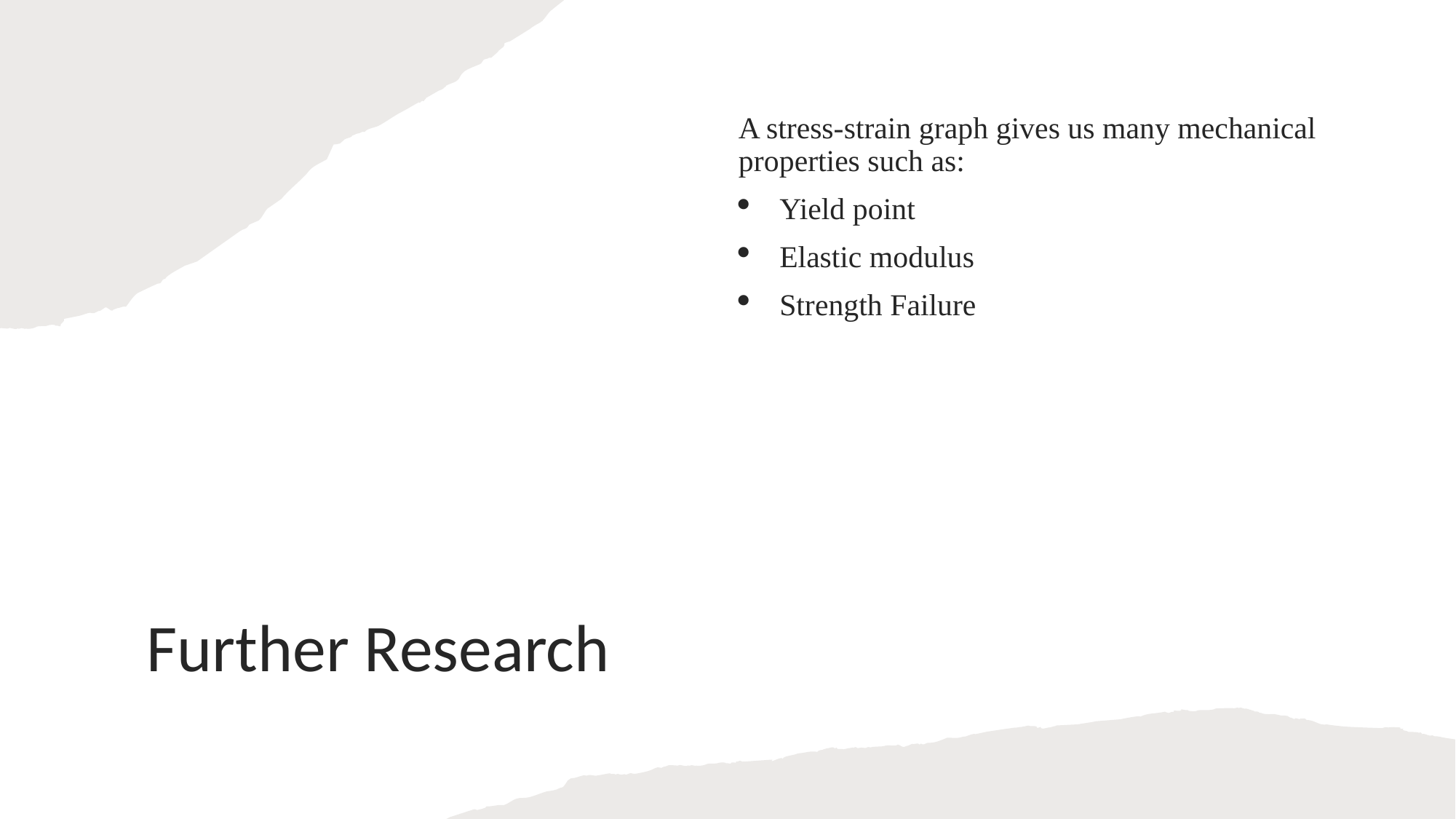

A stress-strain graph gives us many mechanical properties such as:
Yield point
Elastic modulus
Strength Failure

# Further Research